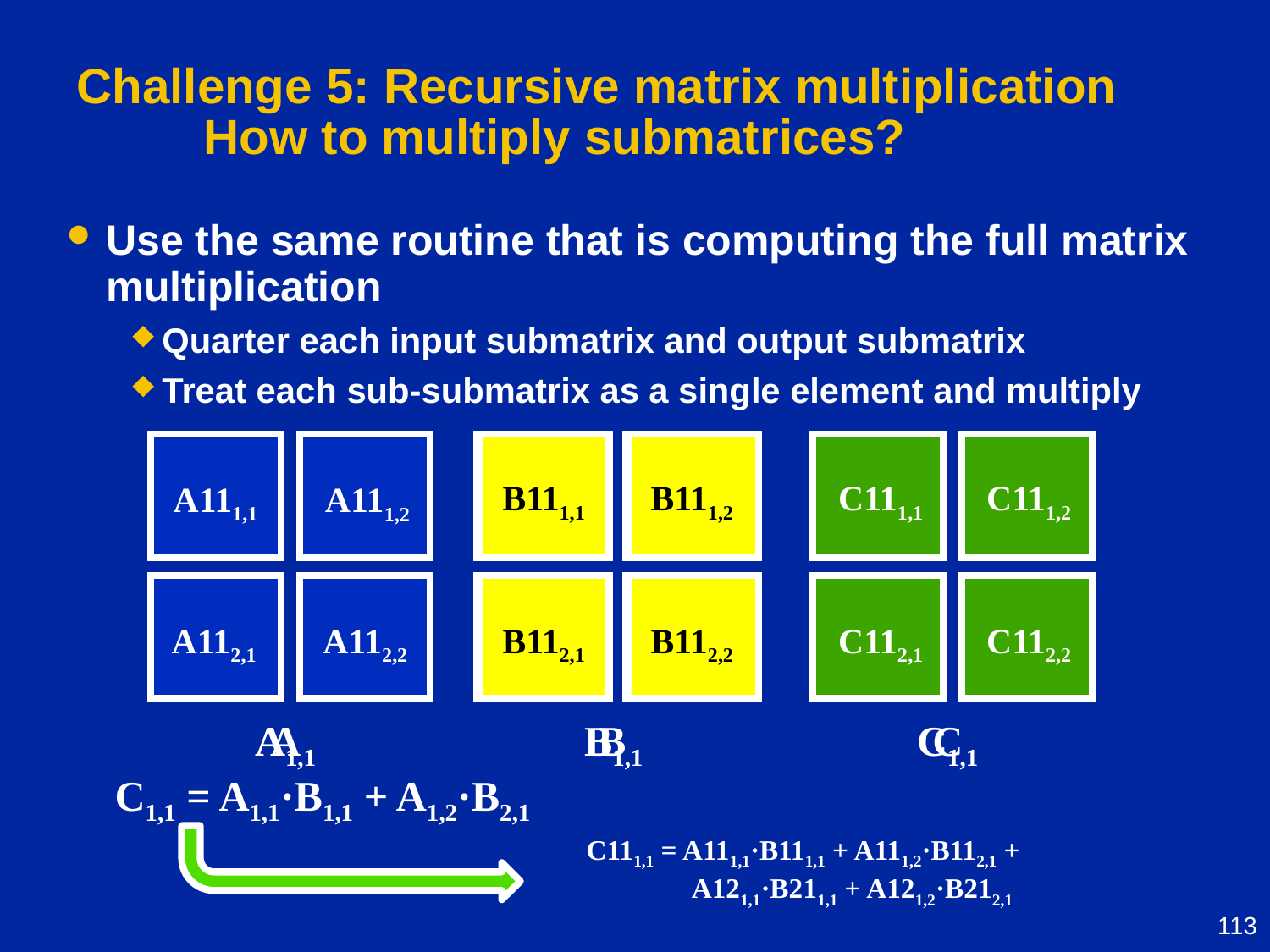

# Challenge 5: Recursive matrix multiplication How to multiply submatrices?
Use the same routine that is computing the full matrix multiplication
Quarter each input submatrix and output submatrix
Treat each sub-submatrix as a single element and multiply

A1,2

B1,2

C1,2

A111,1

A111,2

A112,1

A112,2
A1,1

B111,1

B111,2

B112,1

B112,2
B1,1

C111,1

C111,2

C112,1

C112,2
C1,1
A1,1
B1,1
C1,1

A2,1

A2,2

B2,1

B2,2

C2,1

C2,2
A
B
C
C1,1 = A1,1·B1,1 + A1,2·B2,1

C111,1 = A111,1·B111,1 + A111,2·B112,1 +
             A121,1·B211,1 + A121,2·B212,1
113